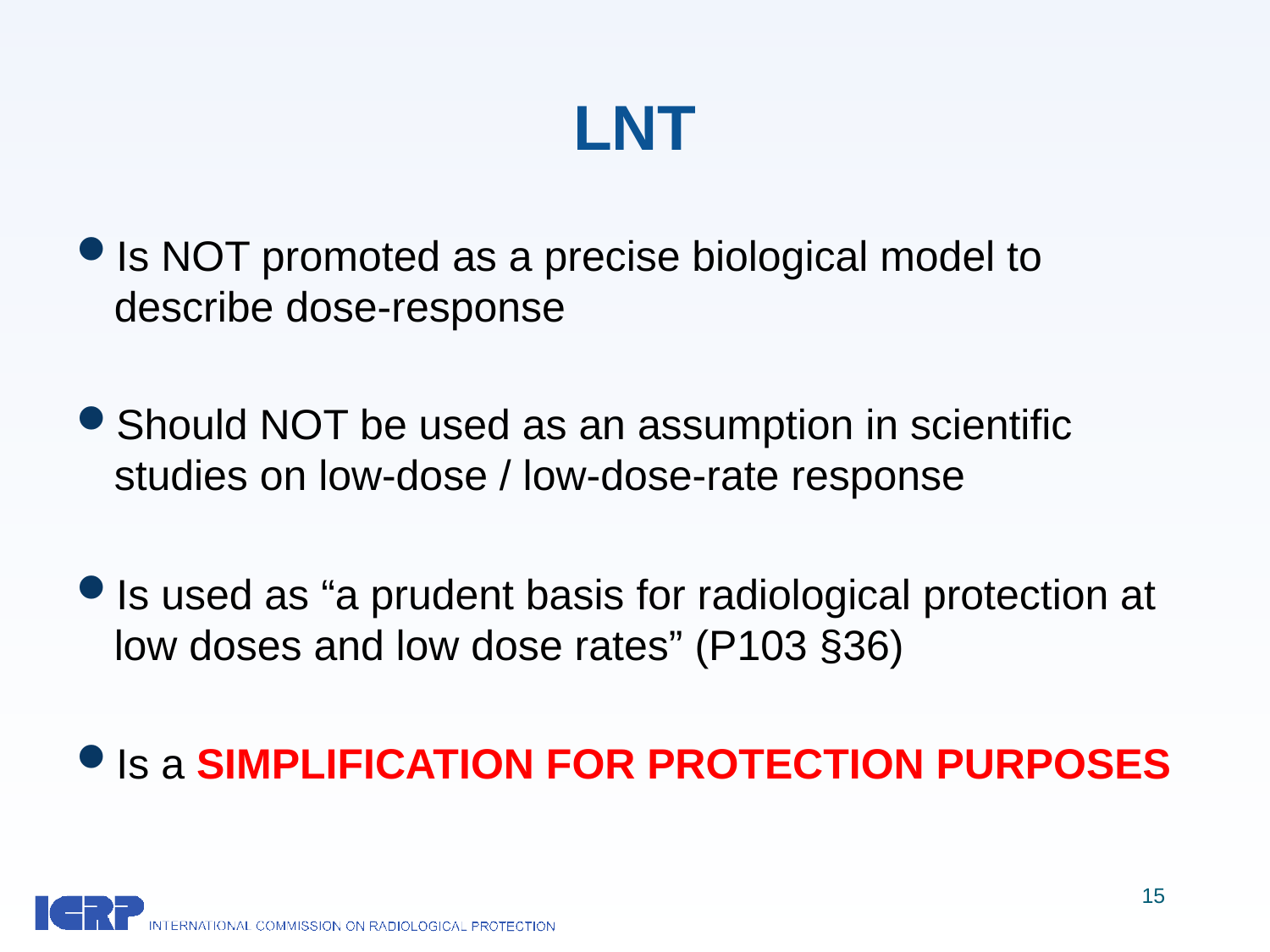

# LNT
Is NOT promoted as a precise biological model to describe dose-response

Should NOT be used as an assumption in scientific studies on low-dose / low-dose-rate response

Is used as “a prudent basis for radiological protection at low doses and low dose rates” (P103 §36)

Is a SIMPLIFICATION FOR PROTECTION PURPOSES
15